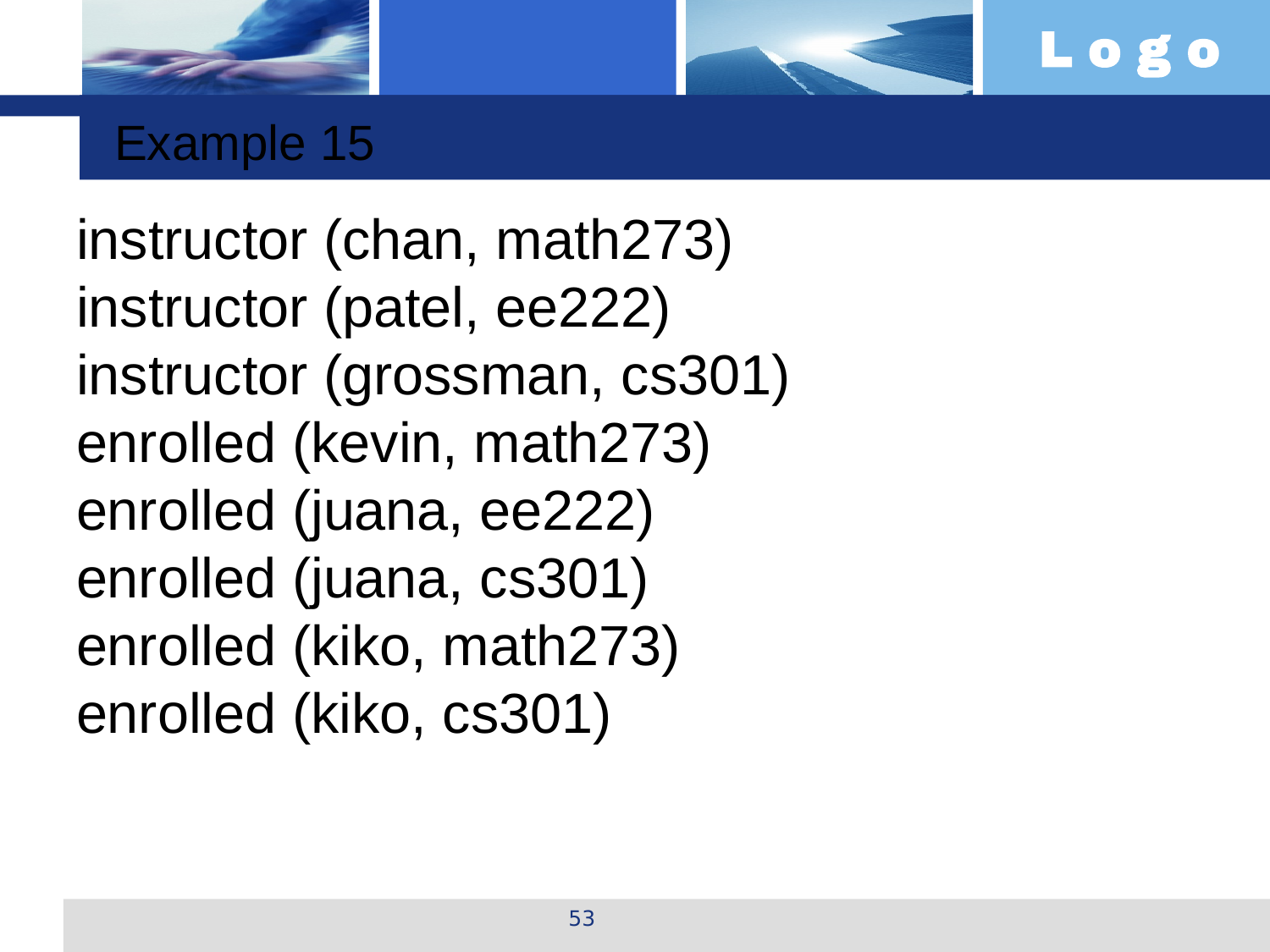

Example 15
instructor (chan, math273)
instructor (patel, ee222)
instructor (grossman, cs301)
enrolled (kevin, math273)
enrolled (juana, ee222)
enrolled (juana, cs301)
enrolled (kiko, math273)
enrolled (kiko, cs301)
53